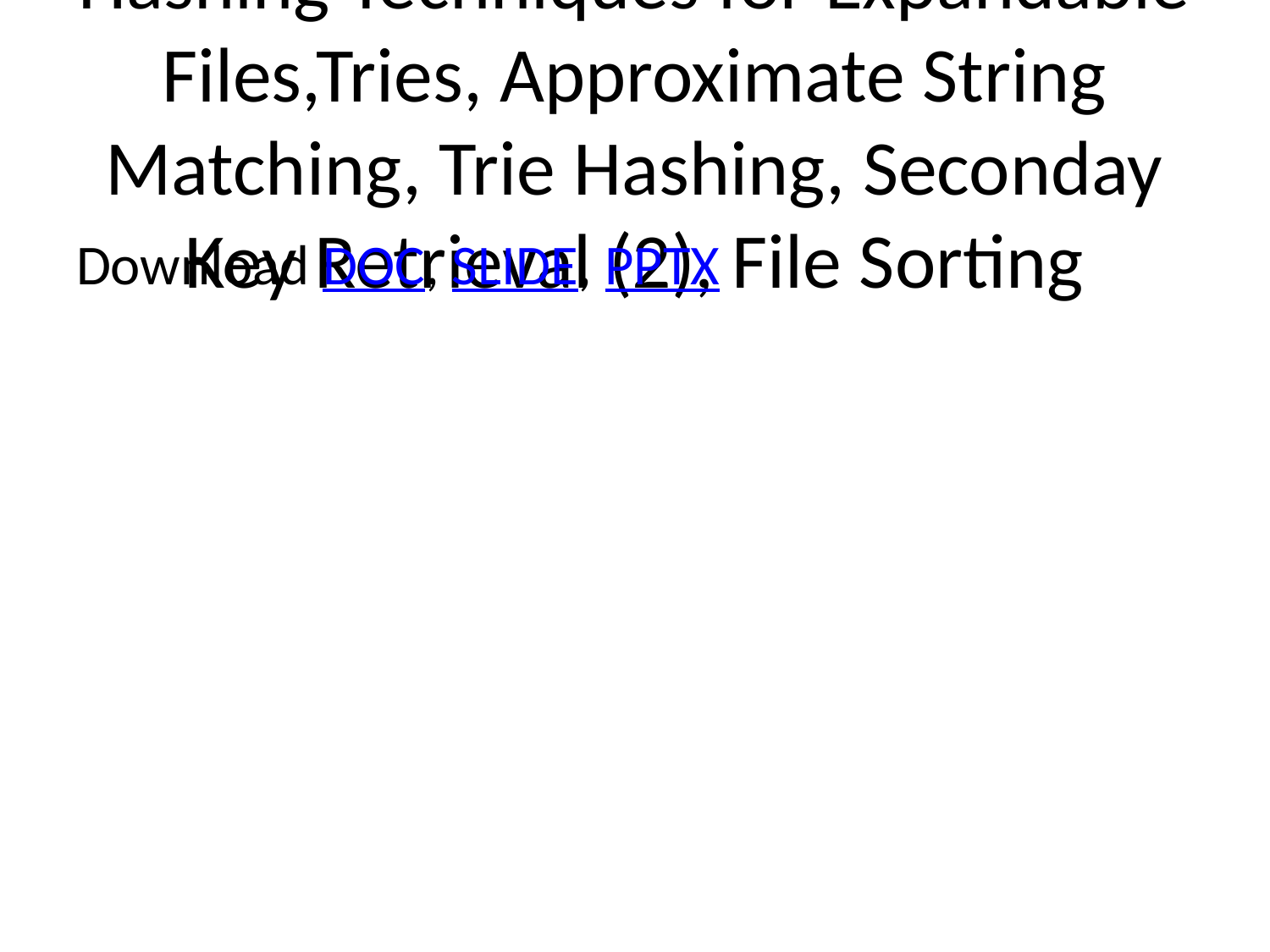

# Hashing Techniques for Expandable Files,Tries, Approximate String Matching, Trie Hashing, Seconday Key Retrieval (2), File Sorting
Download DOC, SLIDE, PPTX